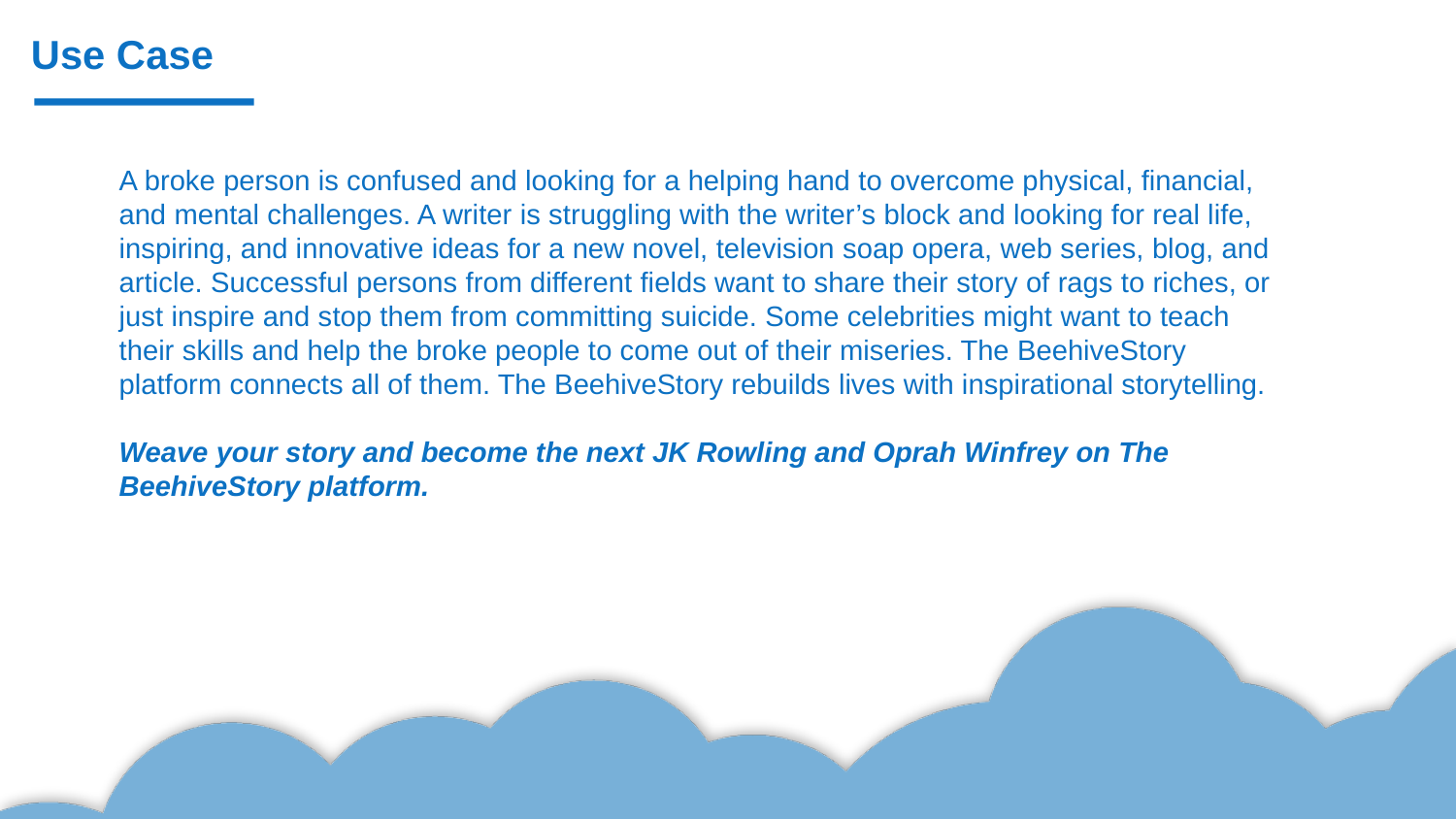

Use Case

A broke person is confused and looking for a helping hand to overcome physical, financial, and mental challenges. A writer is struggling with the writer’s block and looking for real life, inspiring, and innovative ideas for a new novel, television soap opera, web series, blog, and article. Successful persons from different fields want to share their story of rags to riches, or just inspire and stop them from committing suicide. Some celebrities might want to teach their skills and help the broke people to come out of their miseries. The BeehiveStory platform connects all of them. The BeehiveStory rebuilds lives with inspirational storytelling.
Weave your story and become the next JK Rowling and Oprah Winfrey on The BeehiveStory platform.